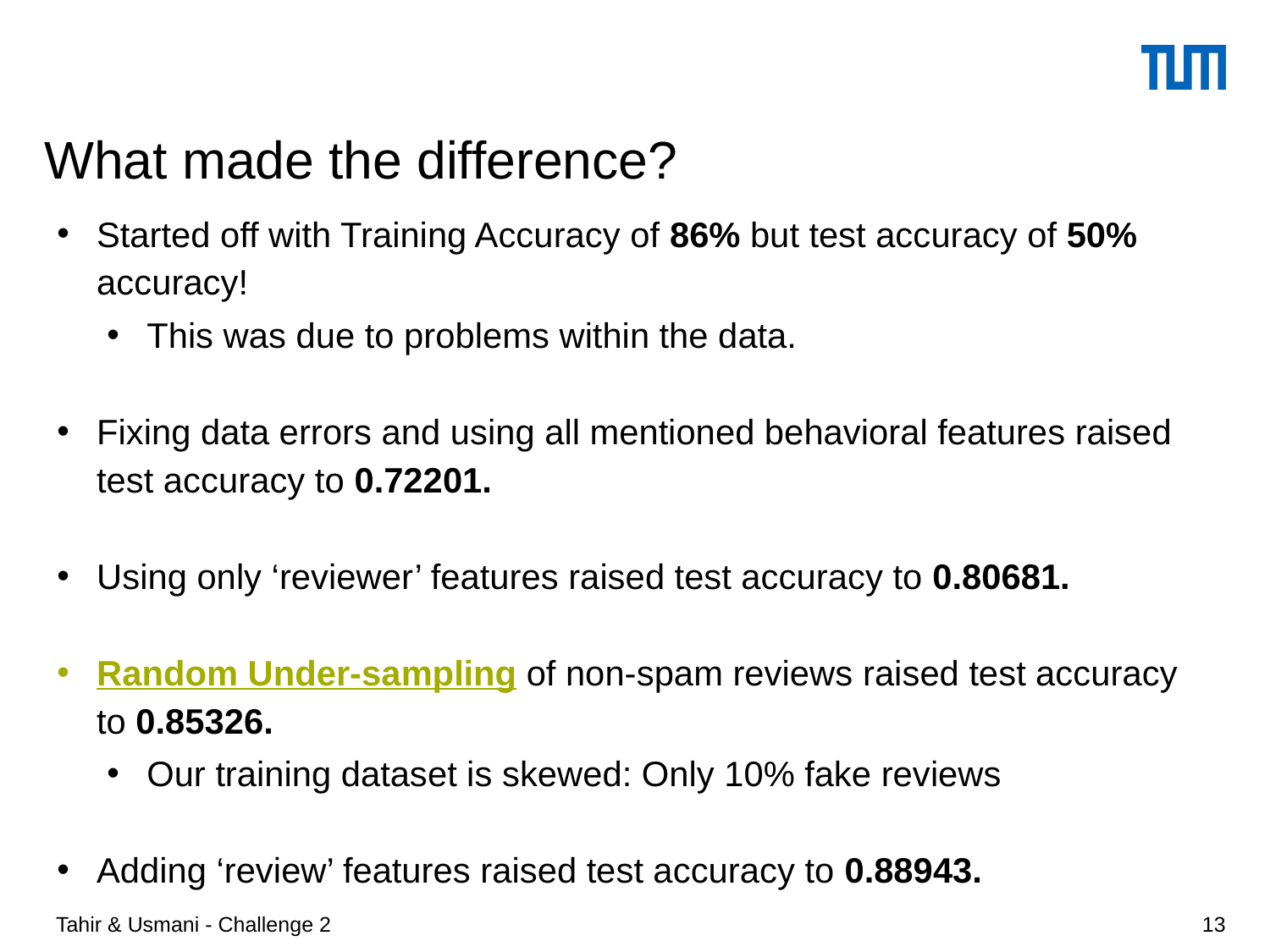

# What made the difference?

Started off with Training Accuracy of 86% but test accuracy of 50% accuracy!
This was due to problems within the data.

Fixing data errors and using all mentioned behavioral features raised test accuracy to 0.72201.

Using only ‘reviewer’ features raised test accuracy to 0.80681.

Random Under-sampling of non-spam reviews raised test accuracy to 0.85326.
Our training dataset is skewed: Only 10% fake reviews

Adding ‘review’ features raised test accuracy to 0.88943.

Tahir & Usmani - Challenge 2
13